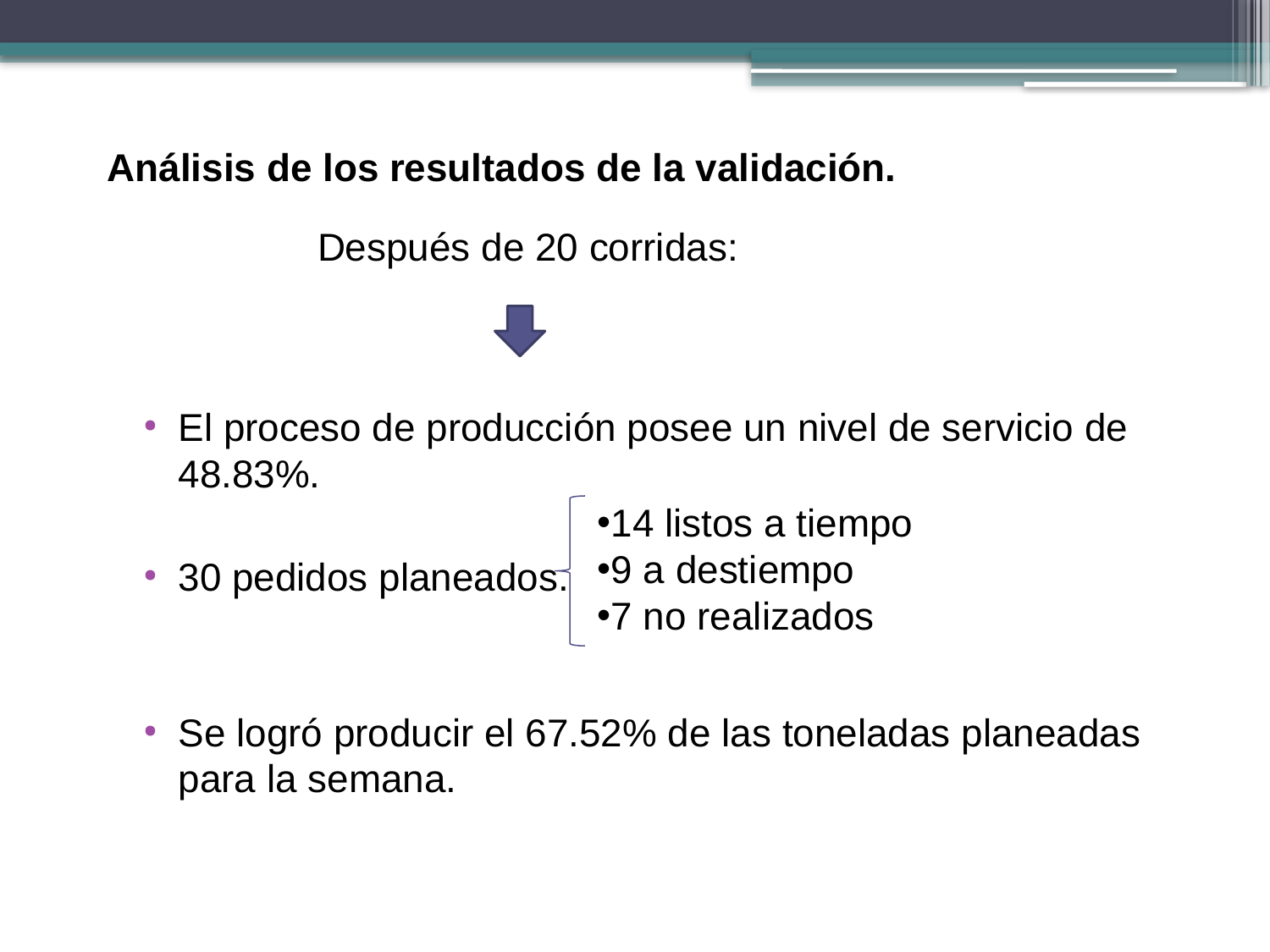

Análisis de los resultados de la validación.
Después de 20 corridas:

El proceso de producción posee un nivel de servicio de 48.83%.

30 pedidos planeados.

Se logró producir el 67.52% de las toneladas planeadas para la semana.
14 listos a tiempo
9 a destiempo
7 no realizados